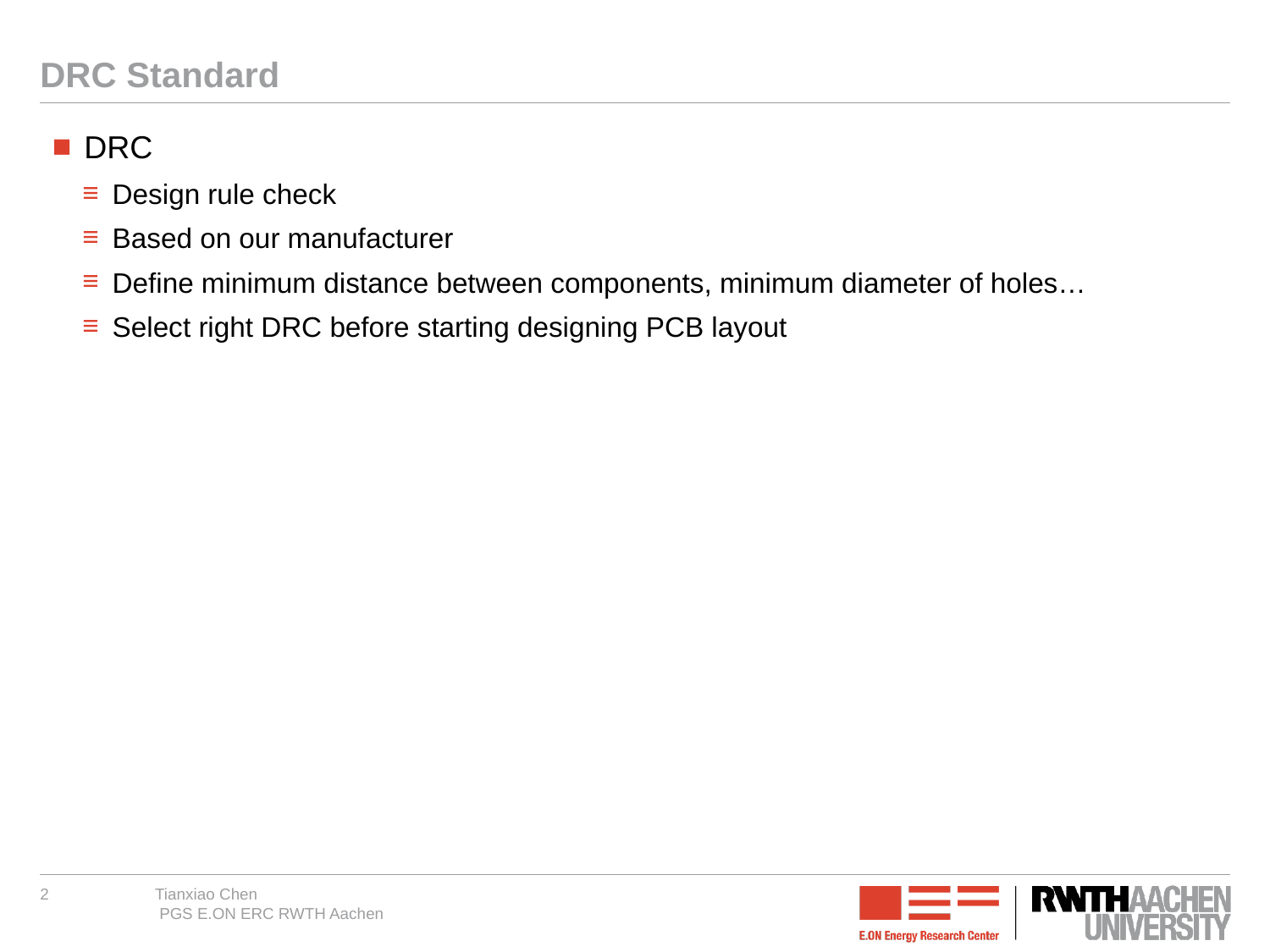

# DRC Standard
DRC
Design rule check
Based on our manufacturer
Define minimum distance between components, minimum diameter of holes…
Select right DRC before starting designing PCB layout